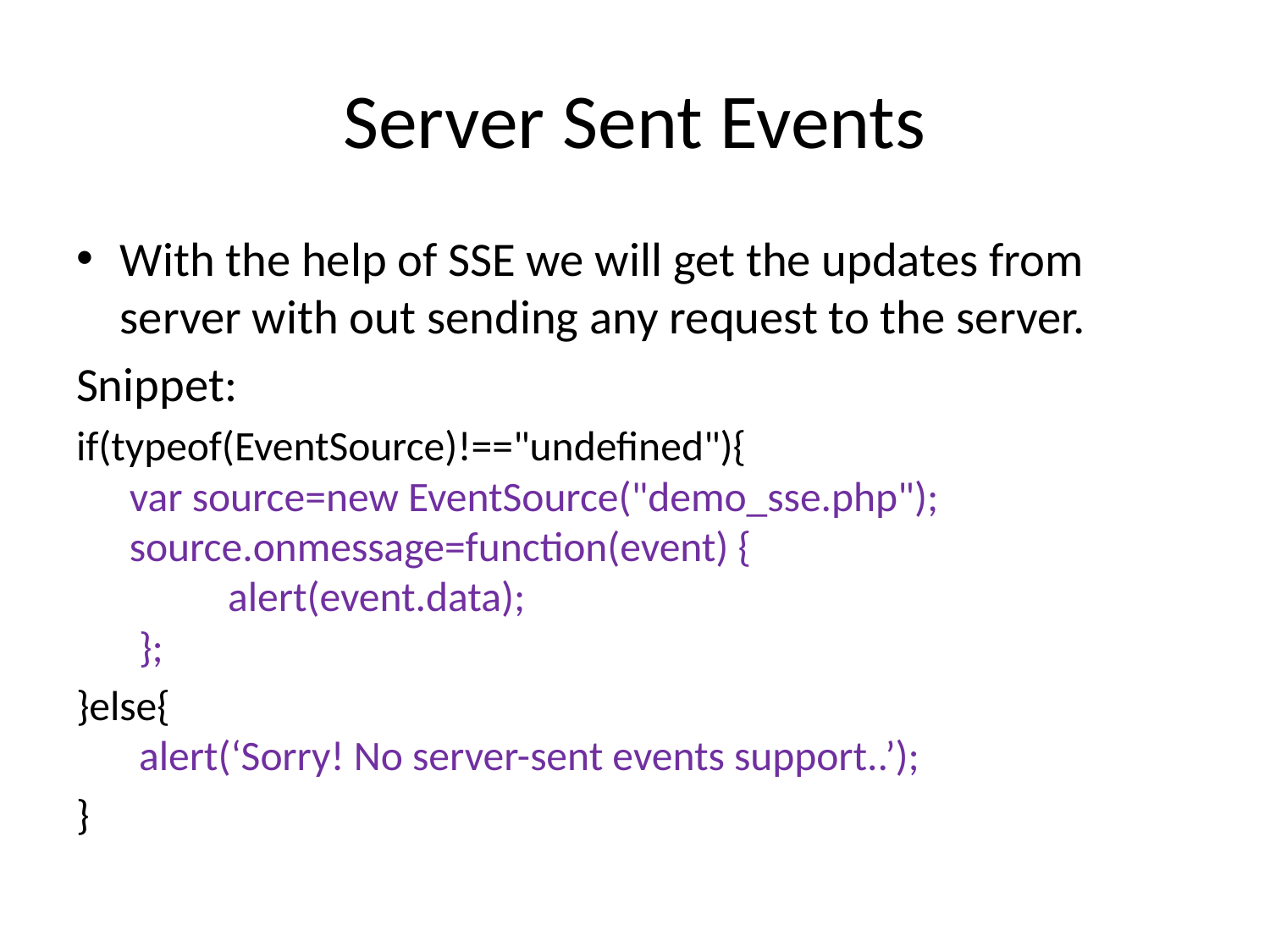

# Server Sent Events
With the help of SSE we will get the updates from server with out sending any request to the server.
Snippet:
if(typeof(EventSource)!=="undefined"){
 var source=new EventSource("demo_sse.php");
 source.onmessage=function(event) {
  	alert(event.data);
  };
}else{
  alert(‘Sorry! No server-sent events support..’);
}